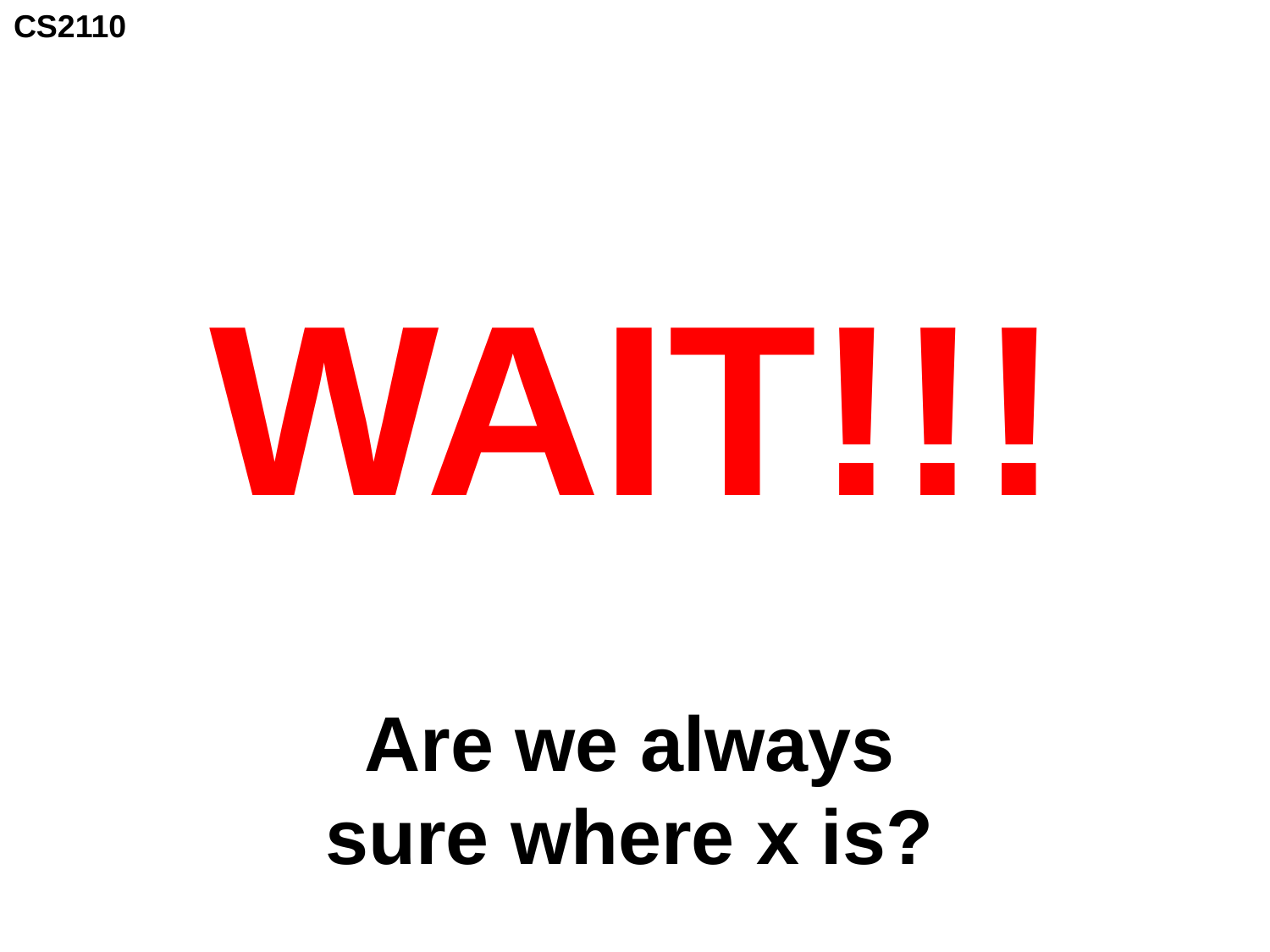

# WAIT!!!
Are we always sure where x is?